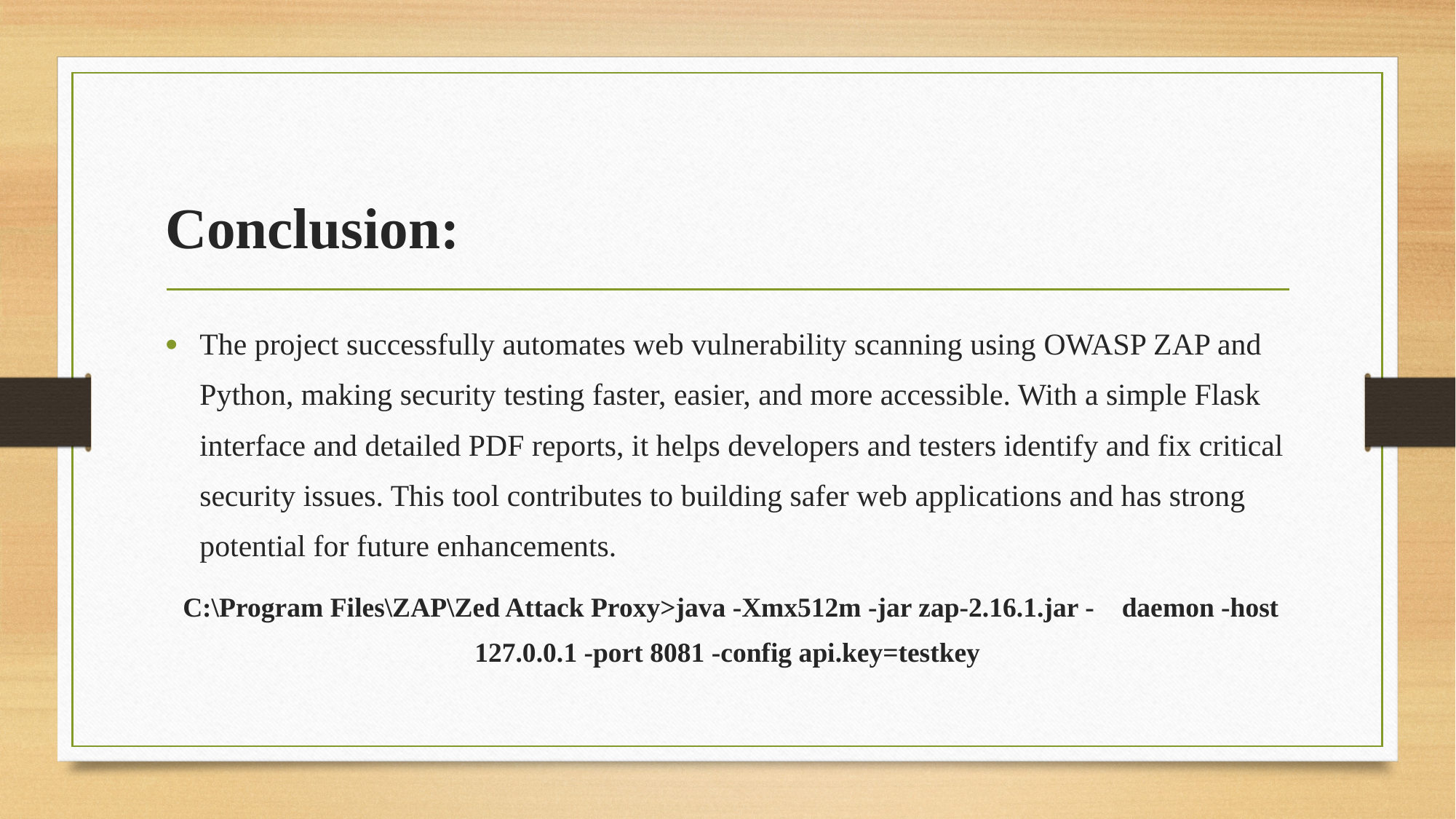

# Conclusion:
The project successfully automates web vulnerability scanning using OWASP ZAP and Python, making security testing faster, easier, and more accessible. With a simple Flask interface and detailed PDF reports, it helps developers and testers identify and fix critical security issues. This tool contributes to building safer web applications and has strong potential for future enhancements.
 C:\Program Files\ZAP\Zed Attack Proxy>java -Xmx512m -jar zap-2.16.1.jar -    daemon -host 127.0.0.1 -port 8081 -config api.key=testkey